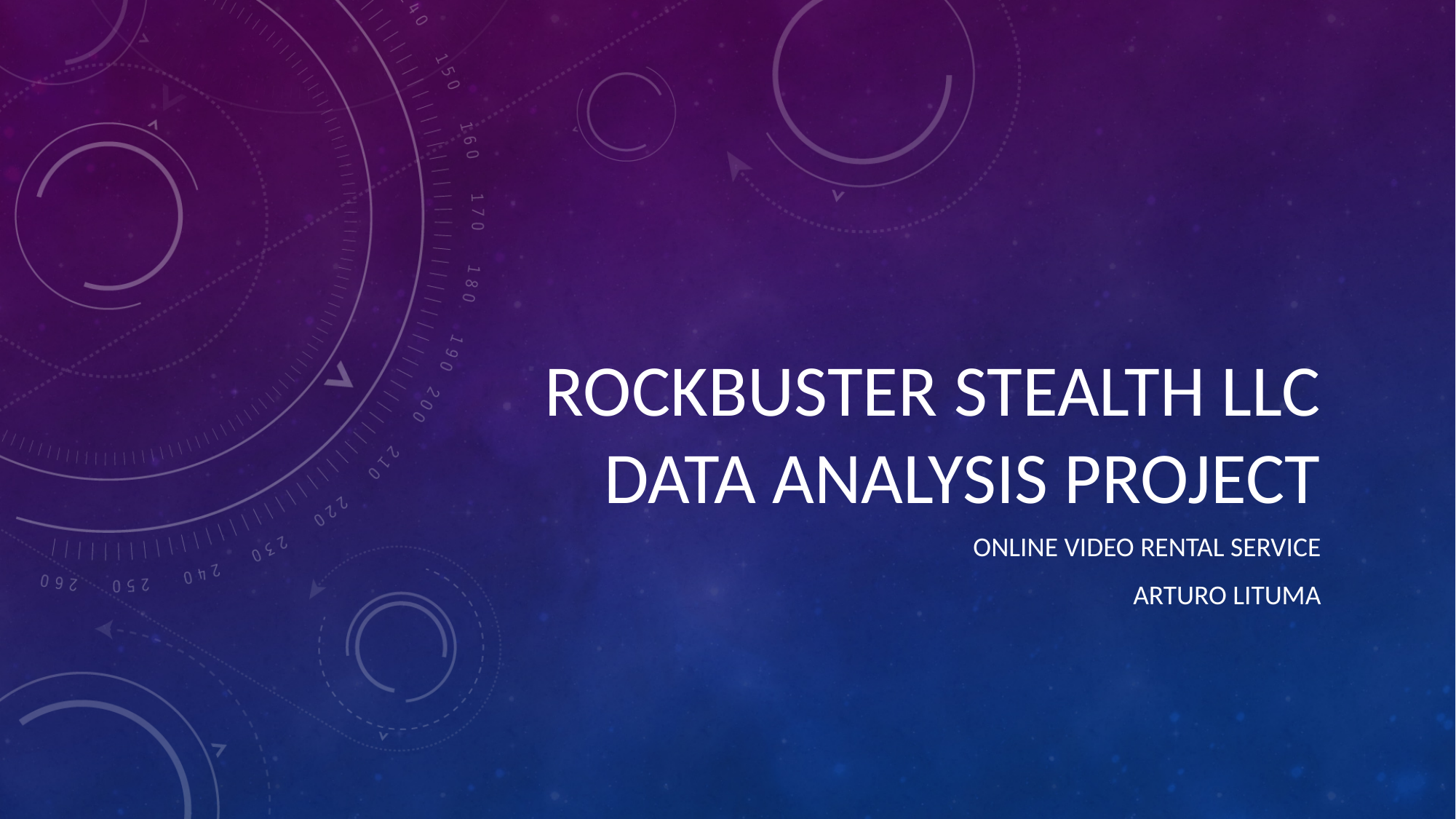

# Rockbuster Stealth LLC Data Analysis project
Online Video Rental Service
Arturo lituma